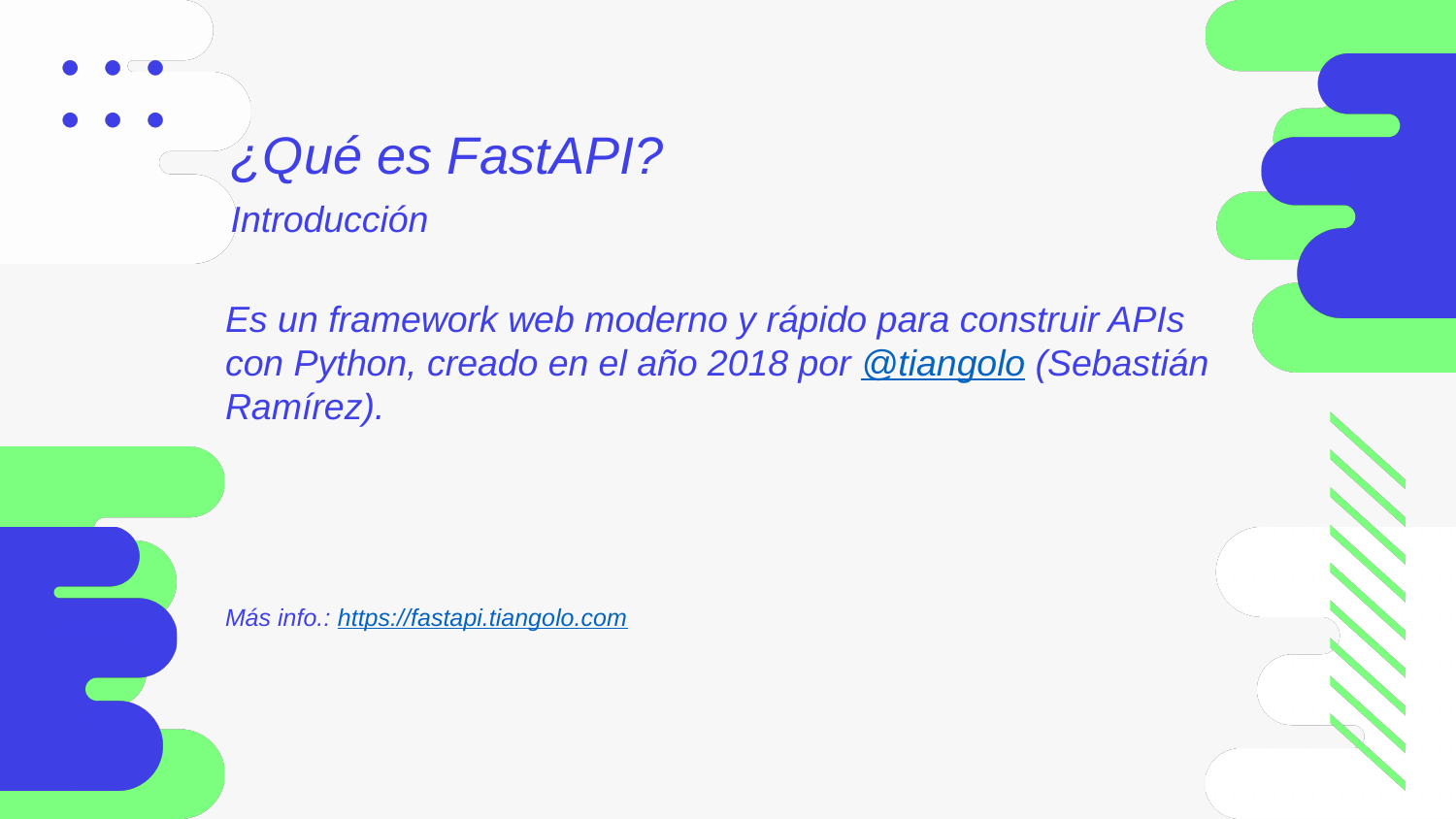

¿Qué es FastAPI?
Introducción

Es un framework web moderno y rápido para construir APIs con Python, creado en el año 2018 por @tiangolo (Sebastián Ramírez).

Más info.: https://fastapi.tiangolo.com